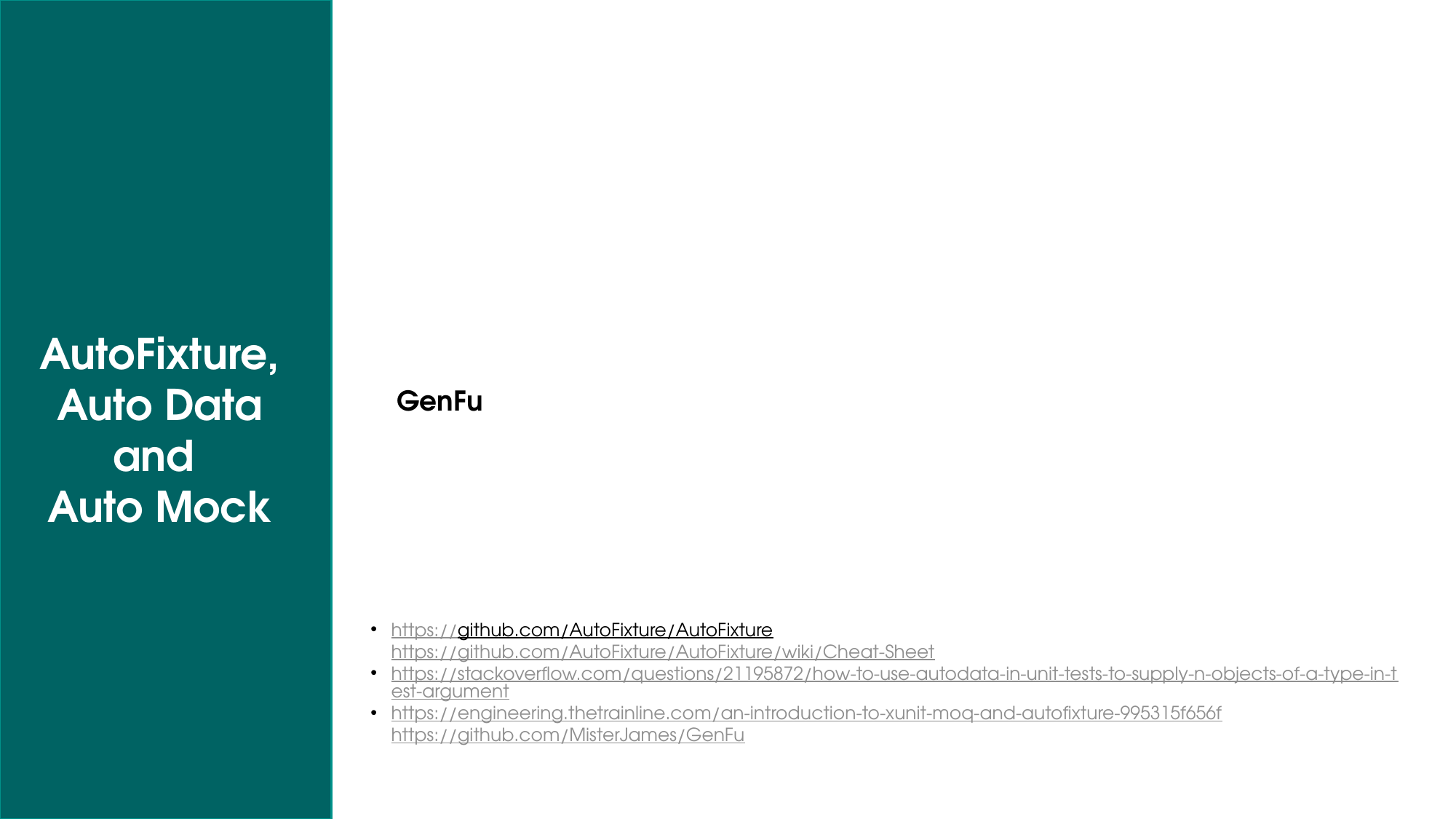

AutoFixture, Auto Data and
Auto Mock
GenFu
https://github.com/AutoFixture/AutoFixture
https://github.com/AutoFixture/AutoFixture/wiki/Cheat-Sheet
https://stackoverflow.com/questions/21195872/how-to-use-autodata-in-unit-tests-to-supply-n-objects-of-a-type-in-test-argument
https://engineering.thetrainline.com/an-introduction-to-xunit-moq-and-autofixture-995315f656f
https://github.com/MisterJames/GenFu